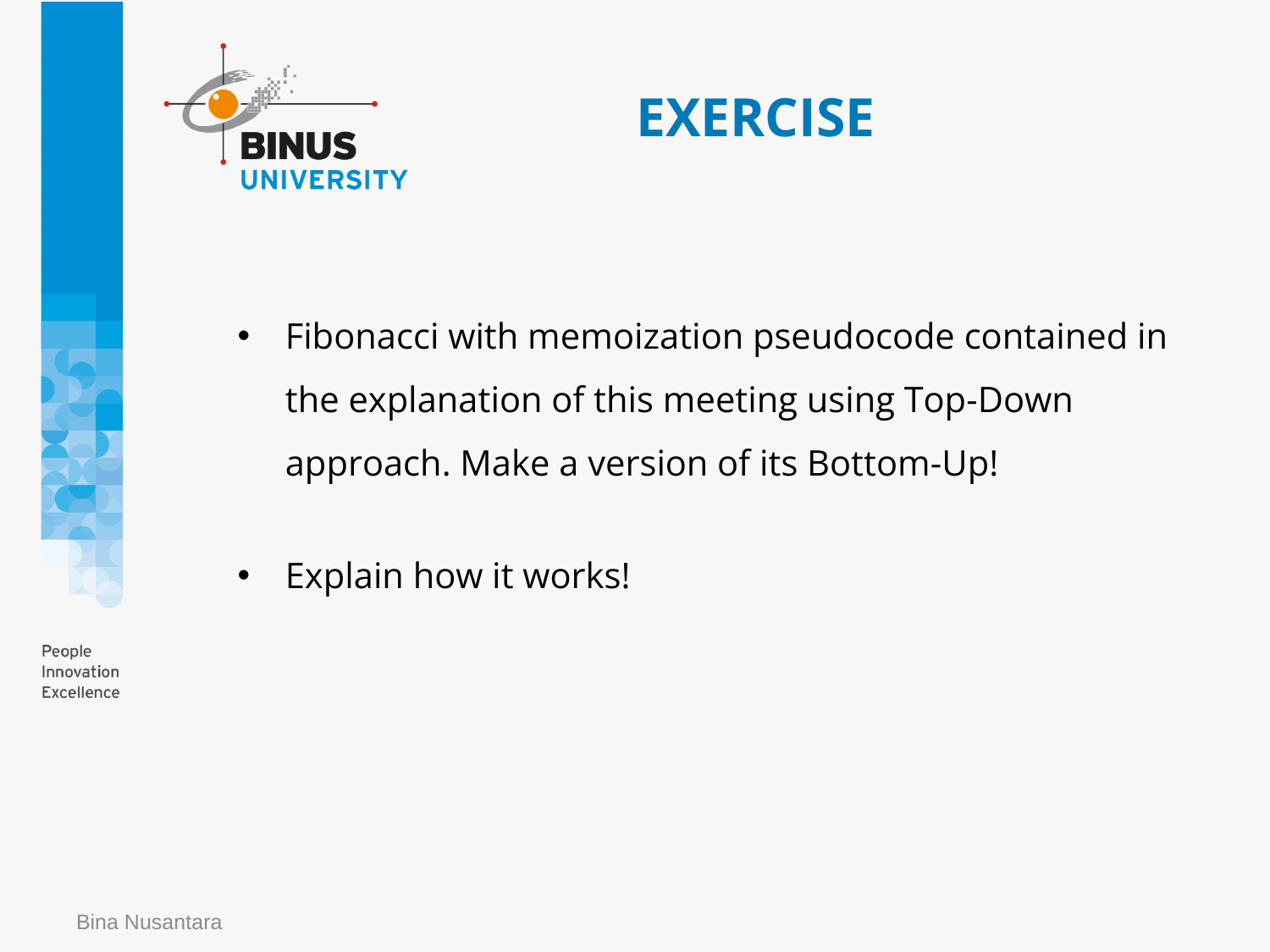

# EXERCISE
Fibonacci with memoization pseudocode contained in the explanation of this meeting using Top-Down approach. Make a version of its Bottom-Up!
Explain how it works!
Bina Nusantara